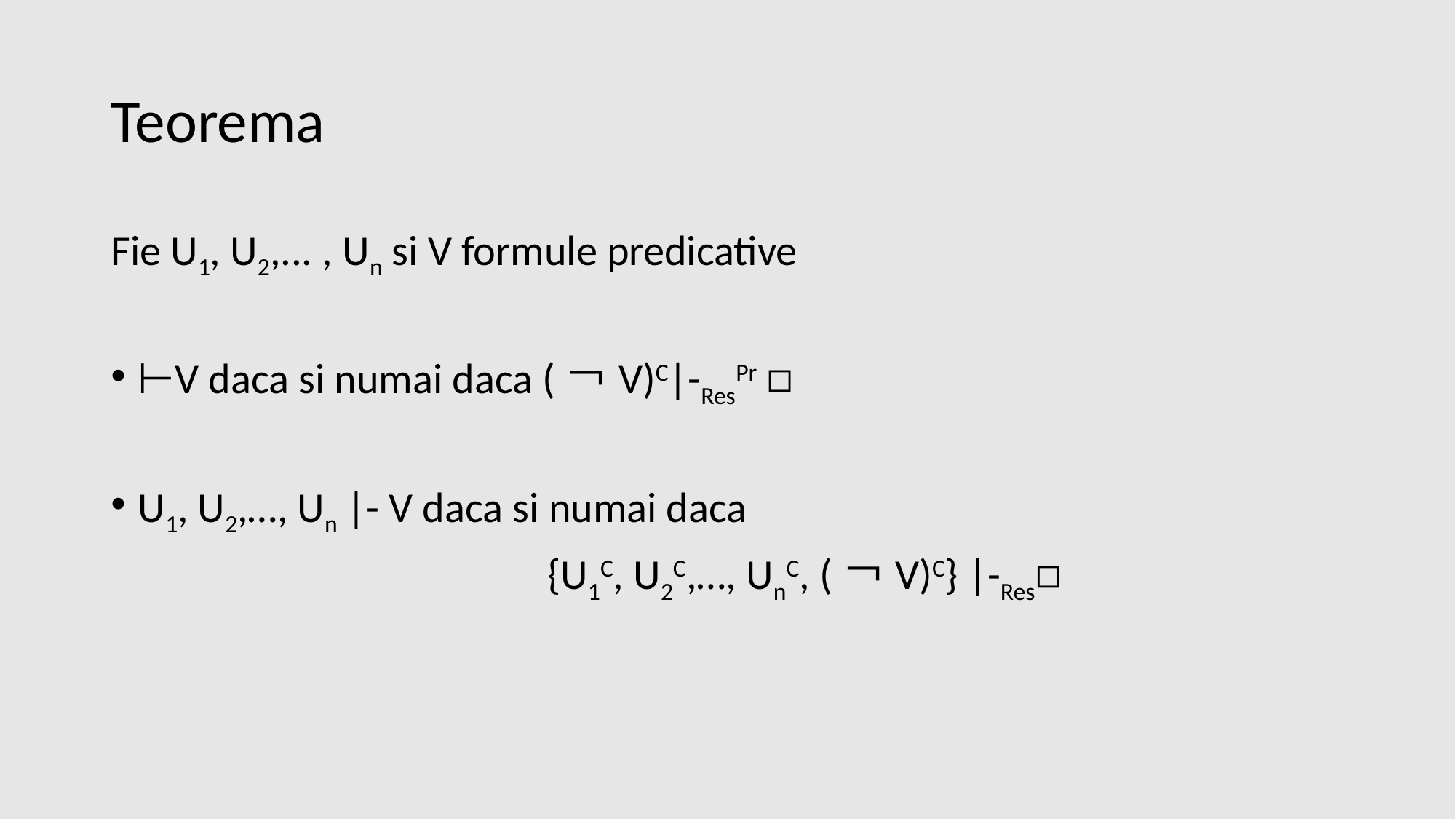

# Teorema
Fie U1, U2,... , Un si V formule predicative

⊢V daca si numai daca (￢V)C|-ResPr ◻︎

U1, U2,…, Un |- V daca si numai daca
				{U1C, U2C,…, UnC, (￢V)C} |-Res◻︎